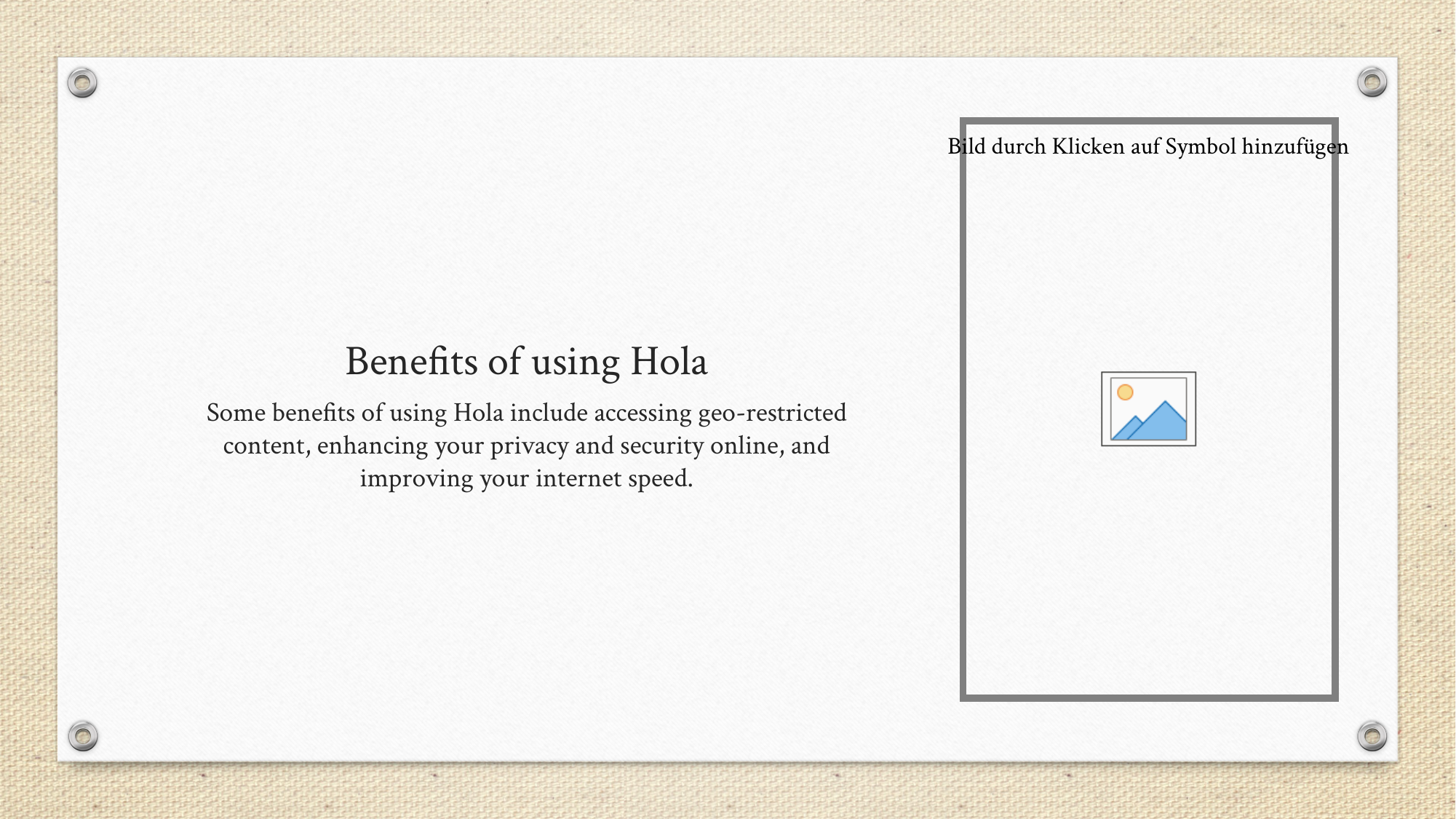

# Benefits of using Hola
Some benefits of using Hola include accessing geo-restricted content, enhancing your privacy and security online, and improving your internet speed.